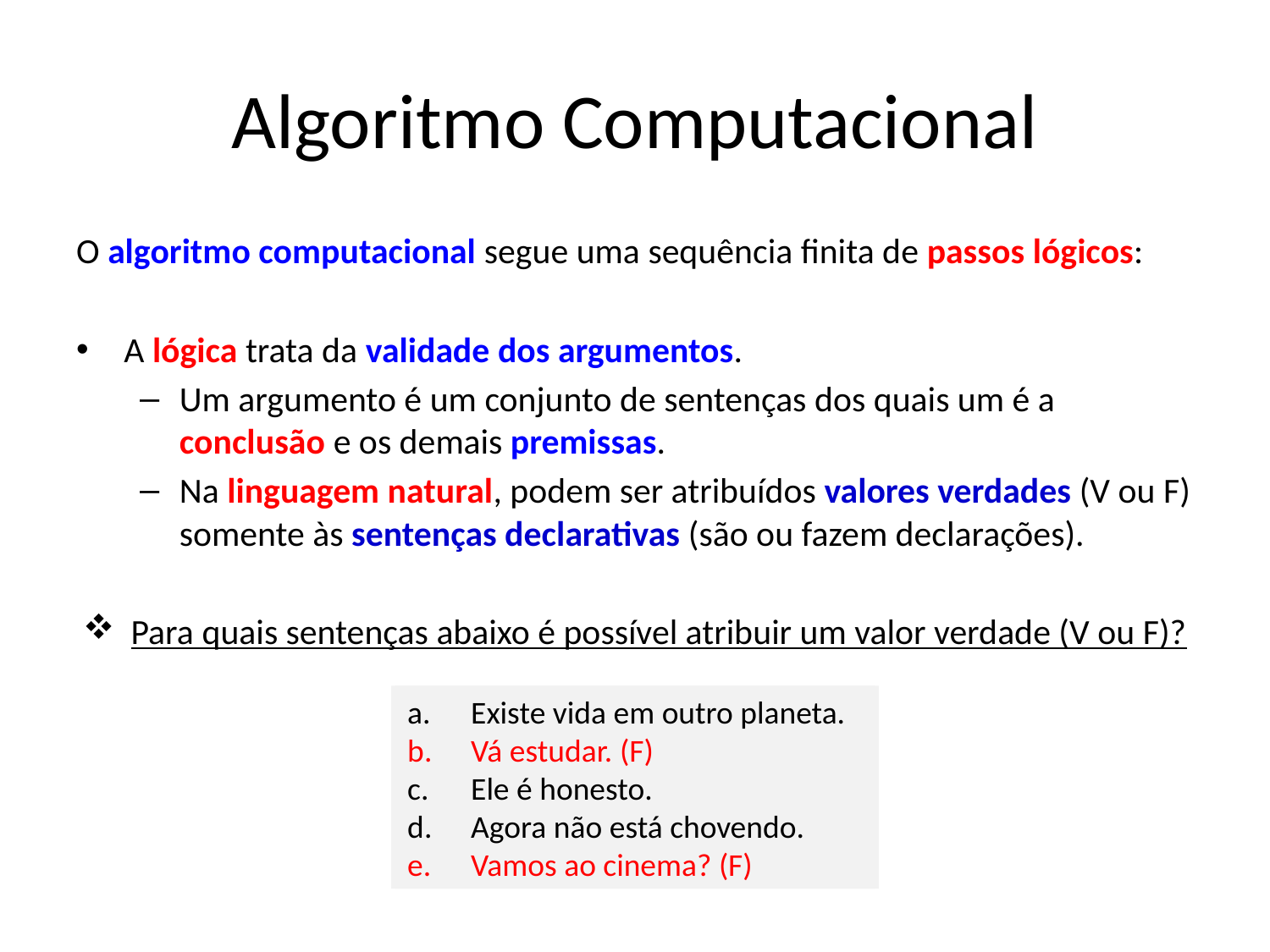

# Algoritmo Computacional
O algoritmo computacional segue uma sequência finita de passos lógicos:

A lógica trata da validade dos argumentos.
Um argumento é um conjunto de sentenças dos quais um é a conclusão e os demais premissas.
Na linguagem natural, podem ser atribuídos valores verdades (V ou F) somente às sentenças declarativas (são ou fazem declarações).

Para quais sentenças abaixo é possível atribuir um valor verdade (V ou F)?
Existe vida em outro planeta.
Vá estudar.
Ele é honesto.
Agora não está chovendo.
Vamos ao cinema?
Existe vida em outro planeta.
Vá estudar. (F)
Ele é honesto.
Agora não está chovendo.
Vamos ao cinema? (F)